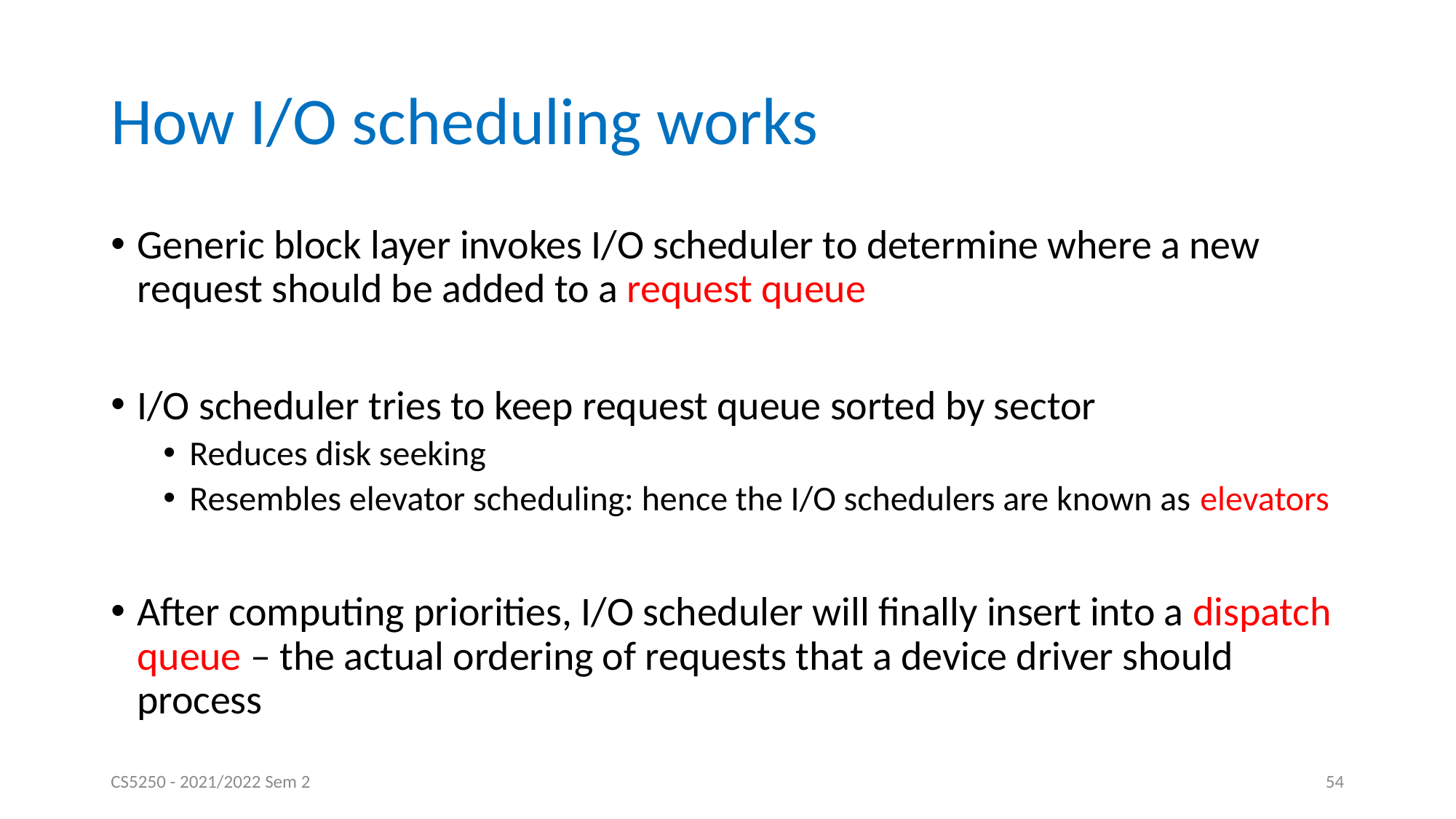

# How I/O scheduling works
Generic block layer invokes I/O scheduler to determine where a new request should be added to a request queue

I/O scheduler tries to keep request queue sorted by sector
Reduces disk seeking
Resembles elevator scheduling: hence the I/O schedulers are known as elevators

After computing priorities, I/O scheduler will finally insert into a dispatch queue – the actual ordering of requests that a device driver should process
CS5250 - 2021/2022 Sem 2
54